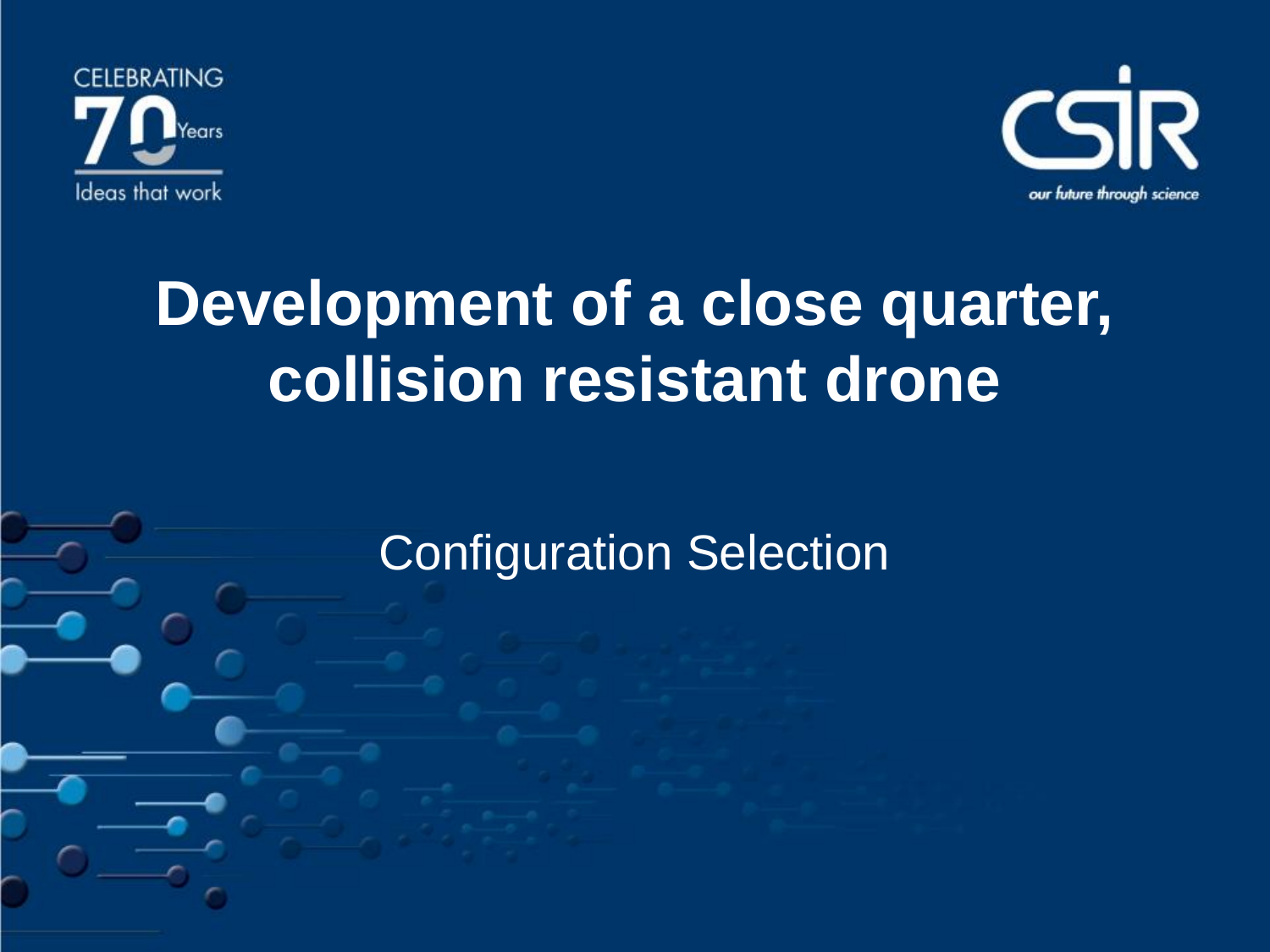

# Development of a close quarter, collision resistant drone
Configuration Selection